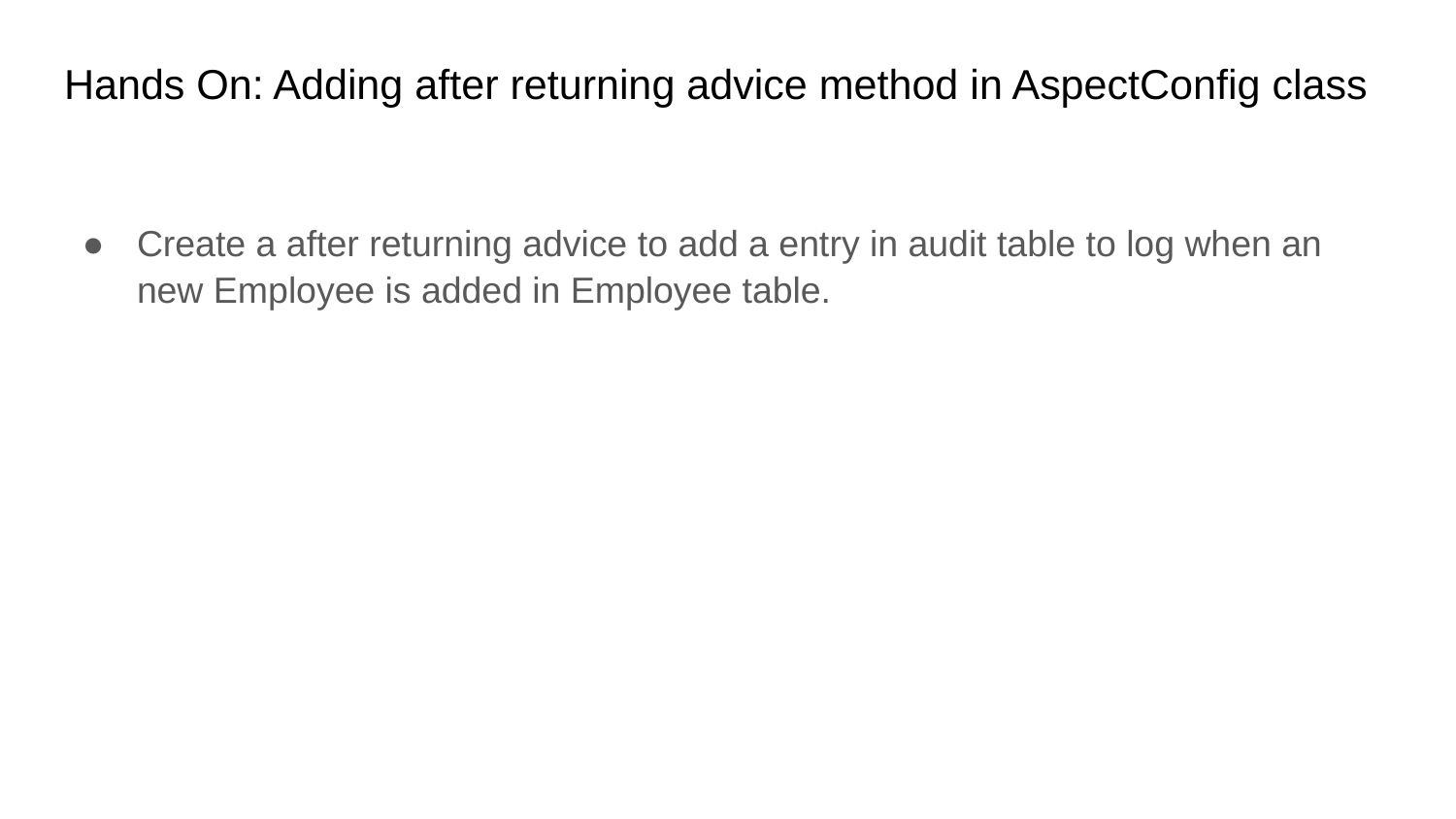

# Hands On: Adding after returning advice method in AspectConfig class
Create a after returning advice to add a entry in audit table to log when an new Employee is added in Employee table.